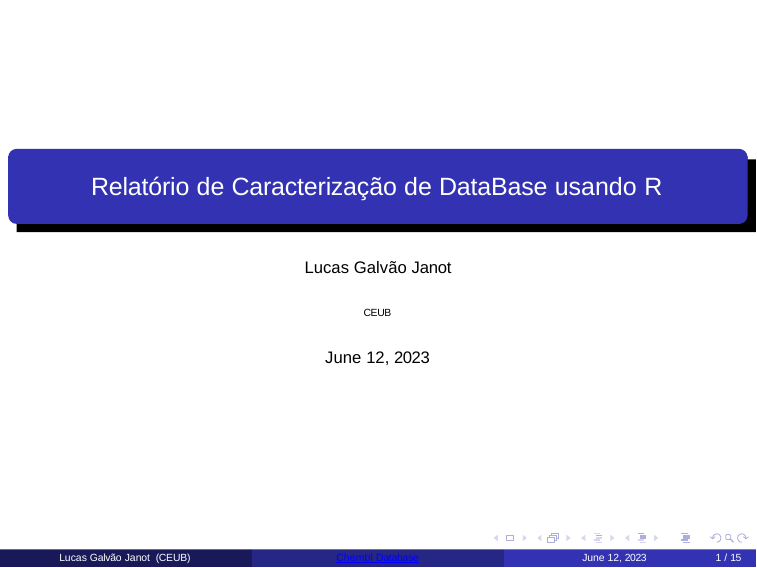

Relatório de Caracterização de DataBase usando R
Lucas Galvão Janot
CEUB
June 12, 2023

Lucas Galvão Janot (CEUB)
Chembl Database
June 12, 2023
1 / 15